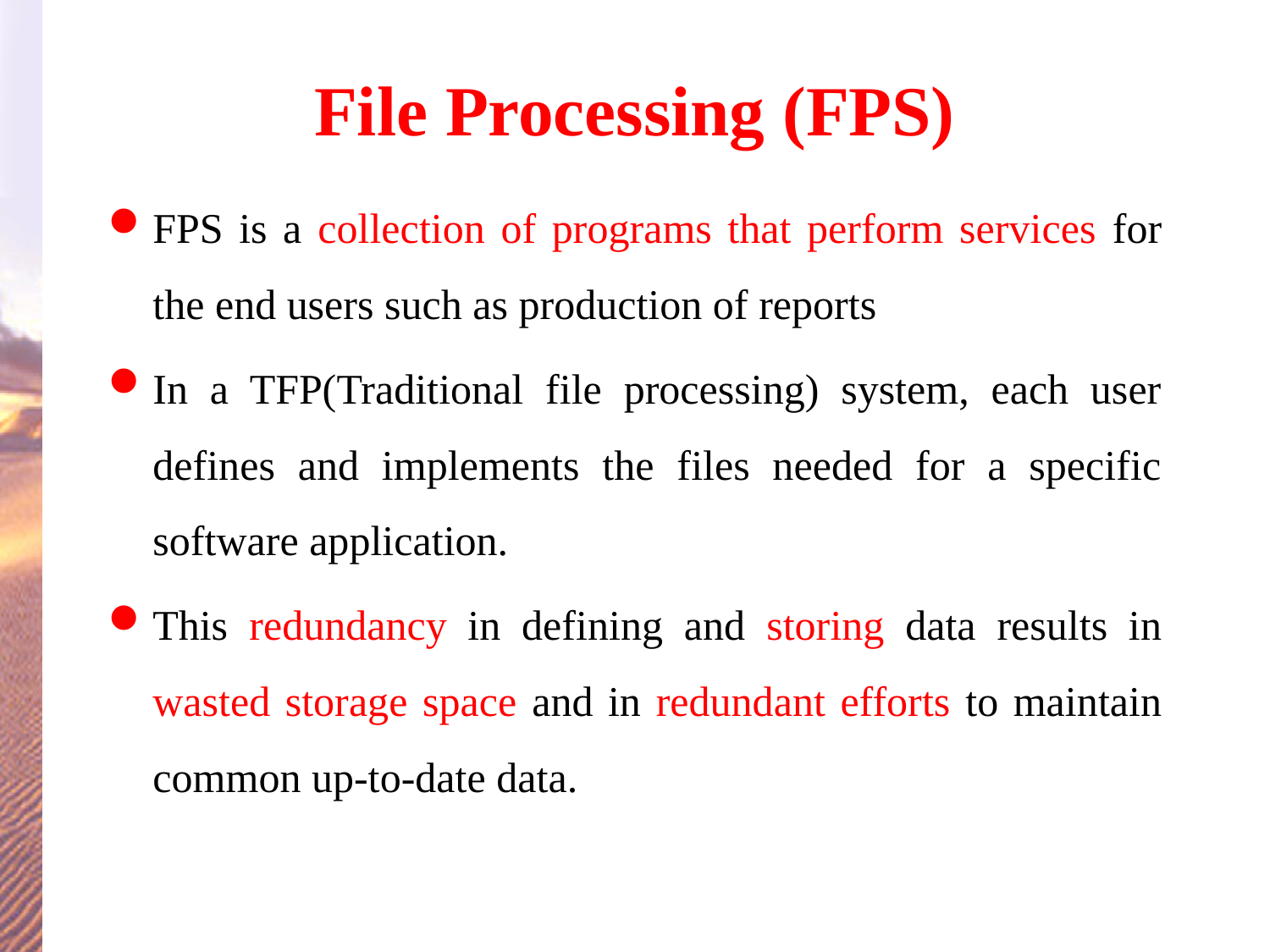

# File Processing (FPS)
FPS is a collection of programs that perform services for the end users such as production of reports
In a TFP(Traditional file processing) system, each user defines and implements the files needed for a specific software application.
This redundancy in defining and storing data results in wasted storage space and in redundant efforts to maintain common up-to-date data.